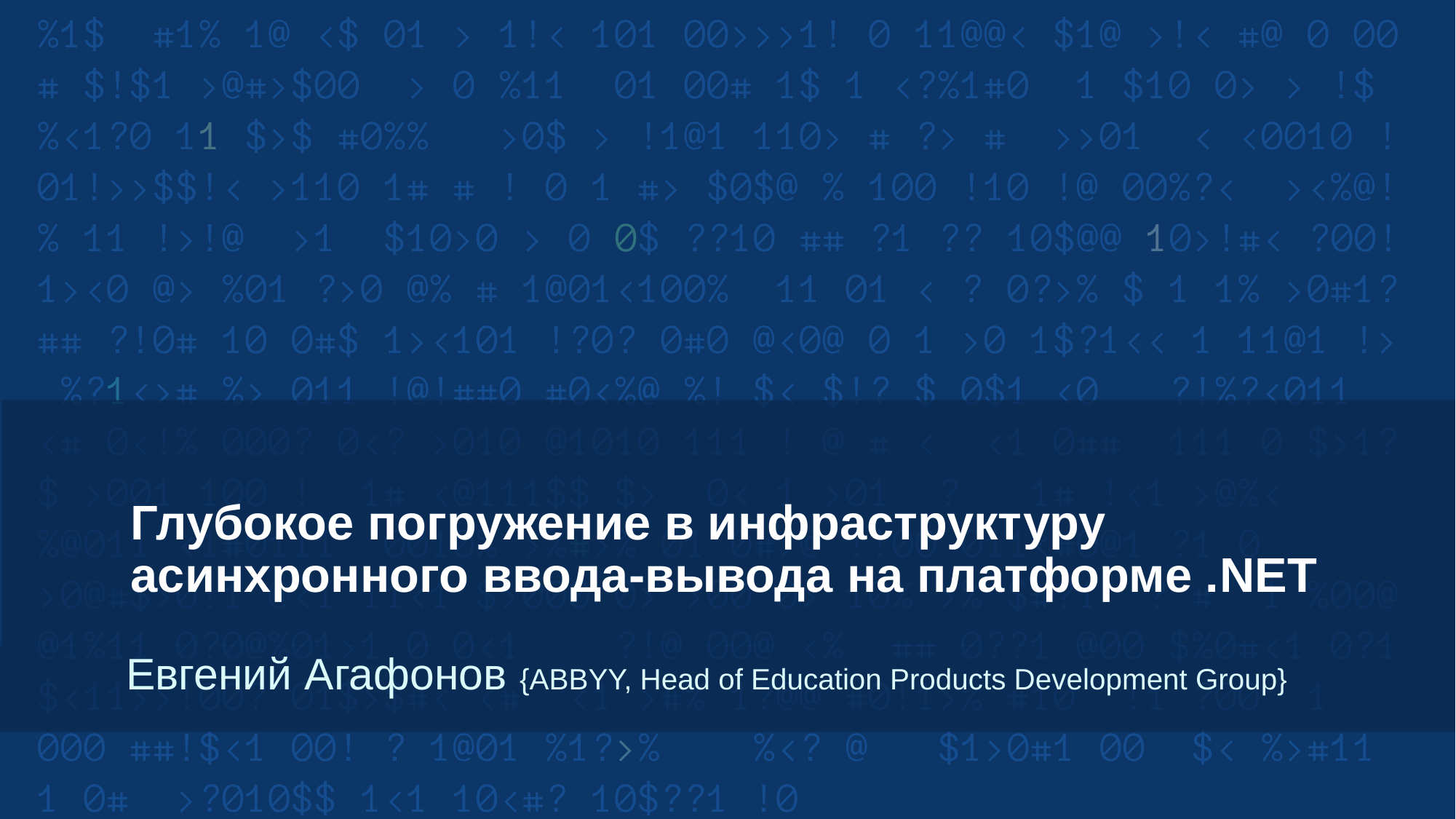

# Глубокое погружение в инфраструктуру асинхронного ввода-вывода на платформе .NET
Евгений Агафонов {ABBYY, Head of Education Products Development Group}